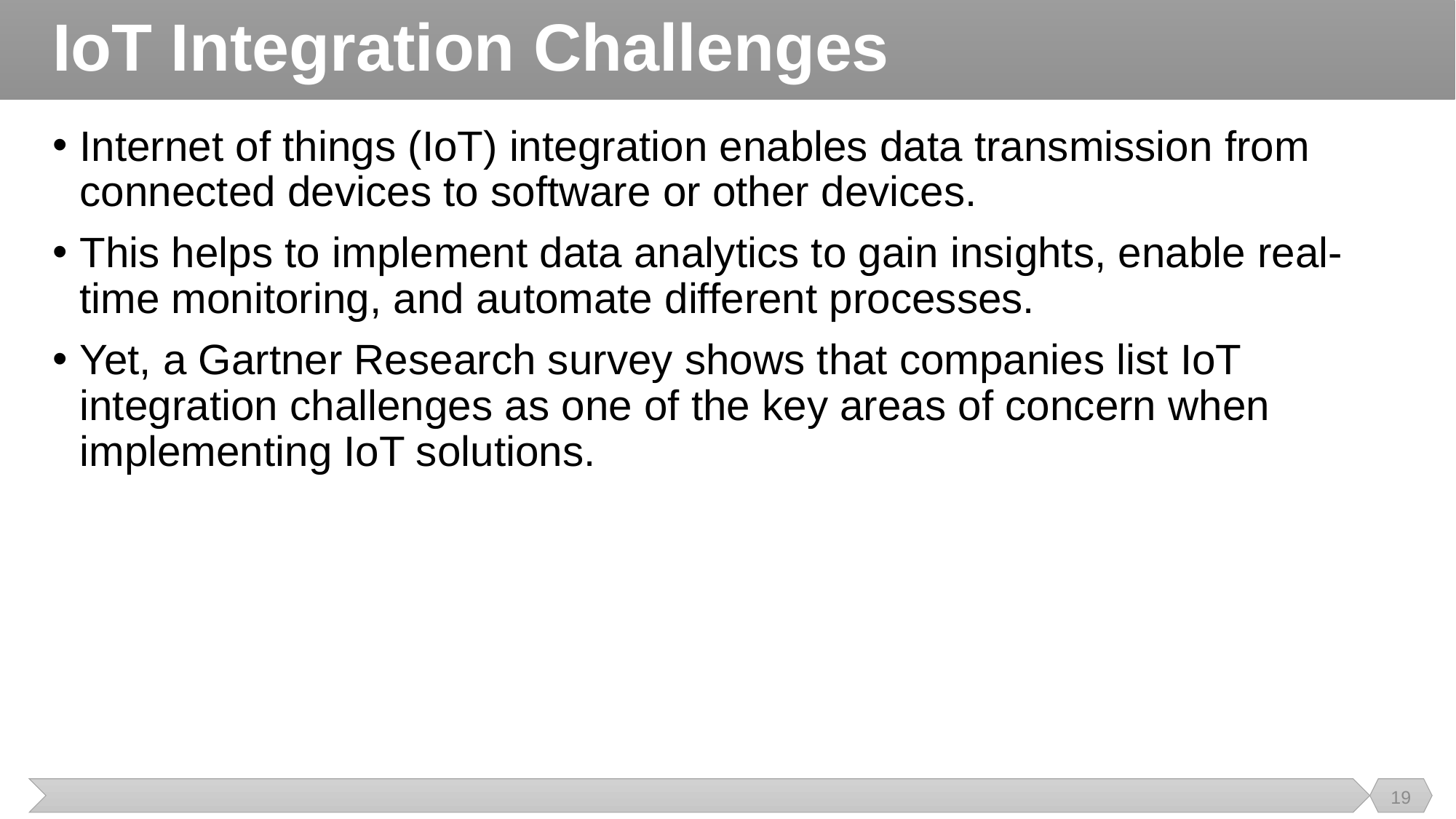

# IoT Integration Challenges
Internet of things (IoT) integration enables data transmission from connected devices to software or other devices.
This helps to implement data analytics to gain insights, enable real-time monitoring, and automate different processes.
Yet, a Gartner Research survey shows that companies list IoT integration challenges as one of the key areas of concern when implementing IoT solutions.
19